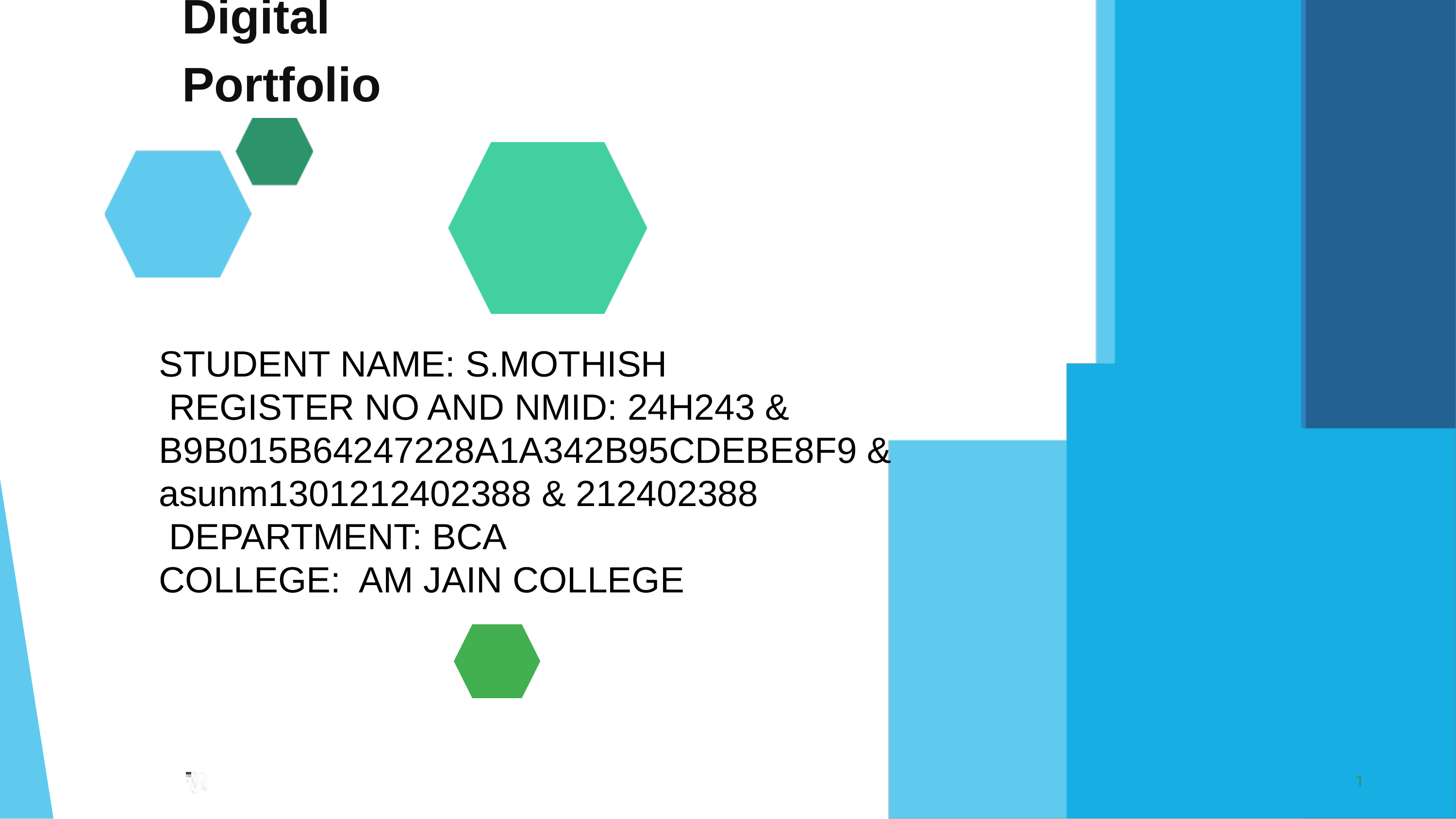

Digital Portfolio

STUDENT NAME: S.MOTHISH
 REGISTER NO AND NMID: 24H243 &
B9B015B64247228A1A342B95CDEBE8F9 &  asunm1301212402388 & 212402388
 DEPARTMENT: BCA
COLLEGE:  AM JAIN COLLEGE

1